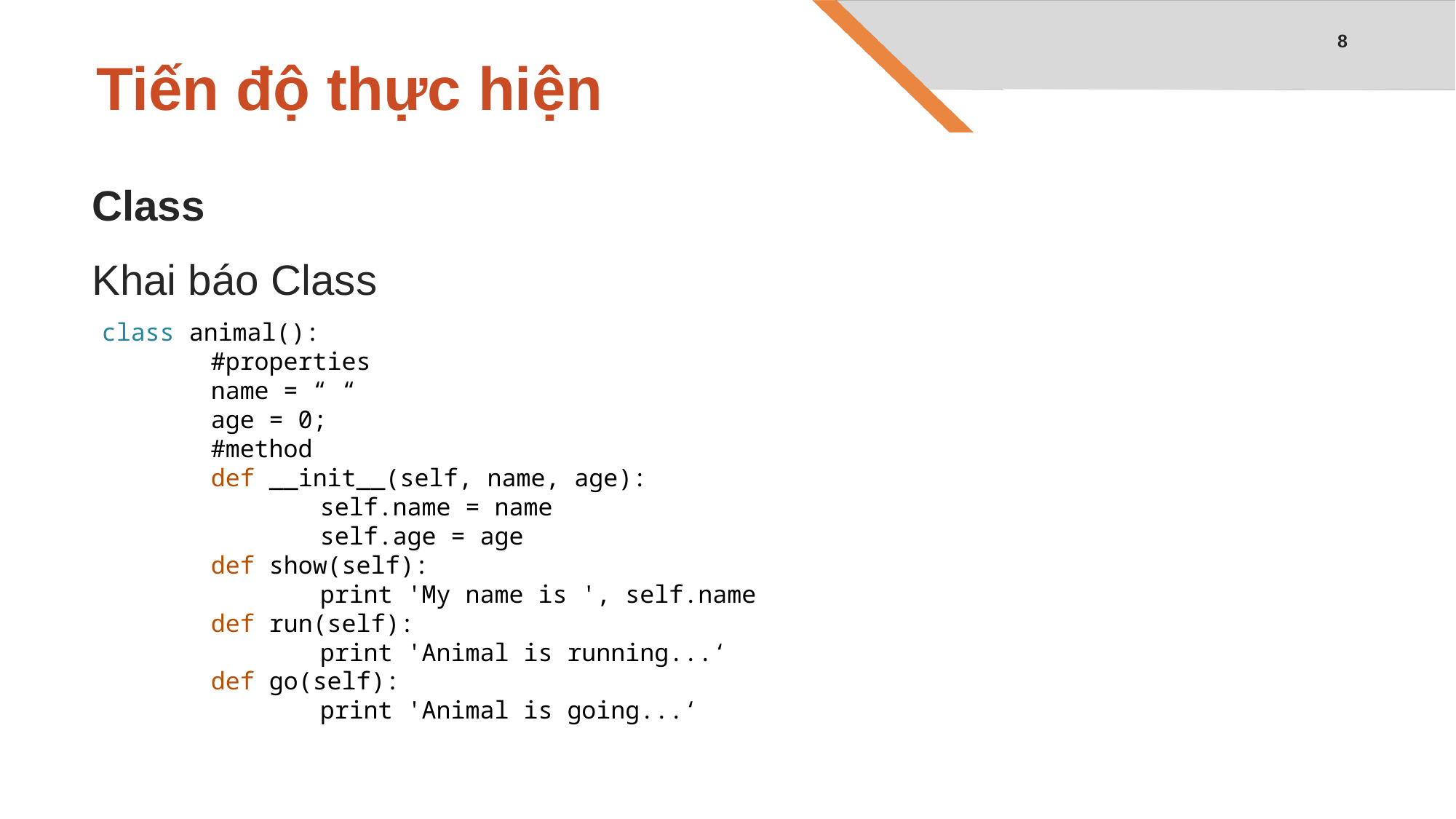

8
# Tiến độ thực hiện
Class
Khai báo Class

class animal():
	#properties
	name = “ “
	age = 0;
	#method
	def __init__(self, name, age):
		self.name = name
		self.age = age
	def show(self):
		print 'My name is ', self.name
	def run(self):
		print 'Animal is running...‘
	def go(self):
		print 'Animal is going...‘